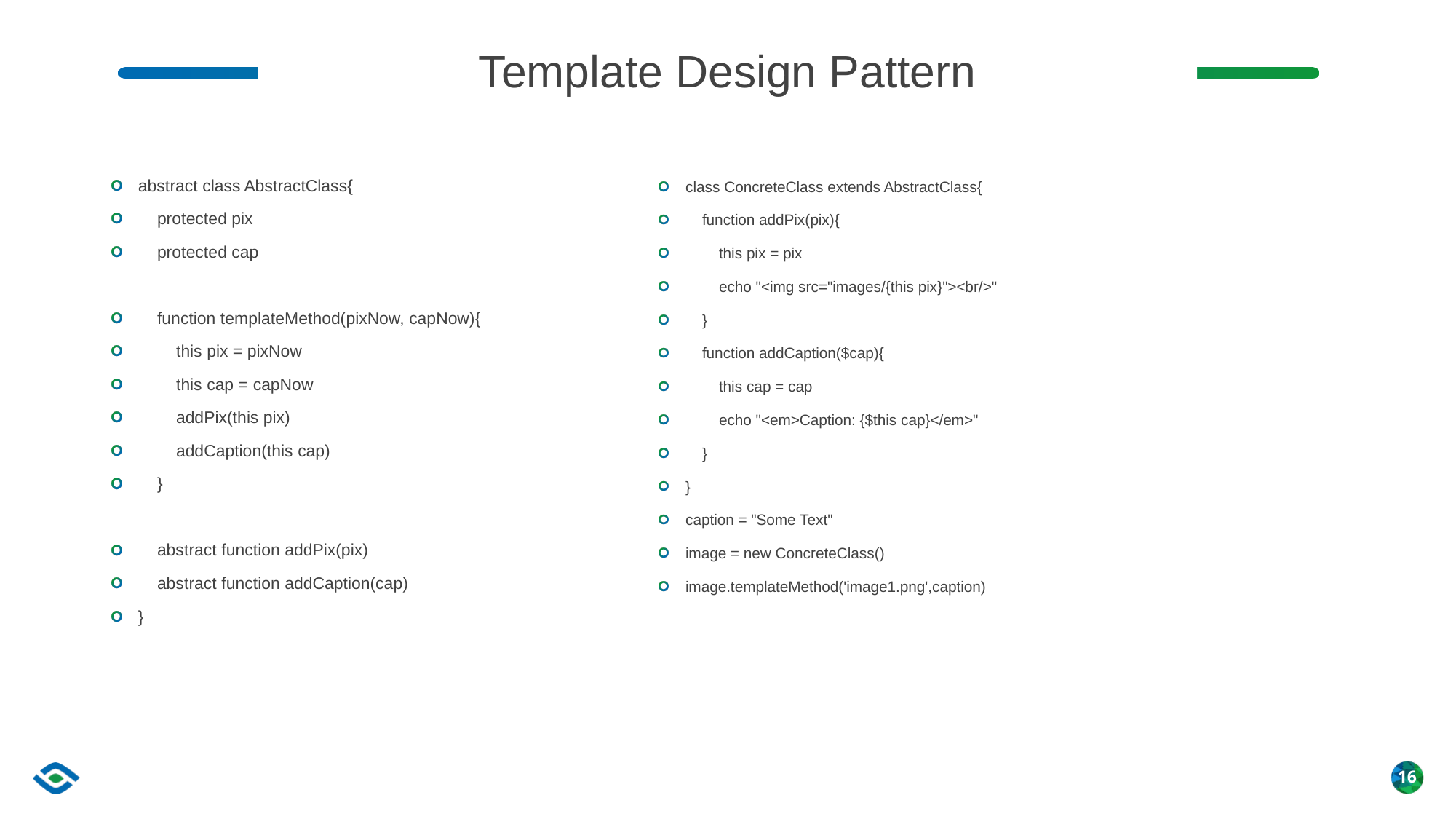

# Template Design Pattern
abstract class AbstractClass{
    protected pix
    protected cap

    function templateMethod(pixNow, capNow){
        this pix = pixNow
        this cap = capNow
        addPix(this pix)
        addCaption(this cap)
    }

    abstract function addPix(pix)
    abstract function addCaption(cap)
}
class ConcreteClass extends AbstractClass{
    function addPix(pix){
        this pix = pix
        echo "<img src="images/{this pix}"><br/>"
    }
    function addCaption($cap){
        this cap = cap
        echo "<em>Caption: {$this cap}</em>"
    }
}
caption = "Some Text"
image = new ConcreteClass()
image.templateMethod('image1.png',caption)